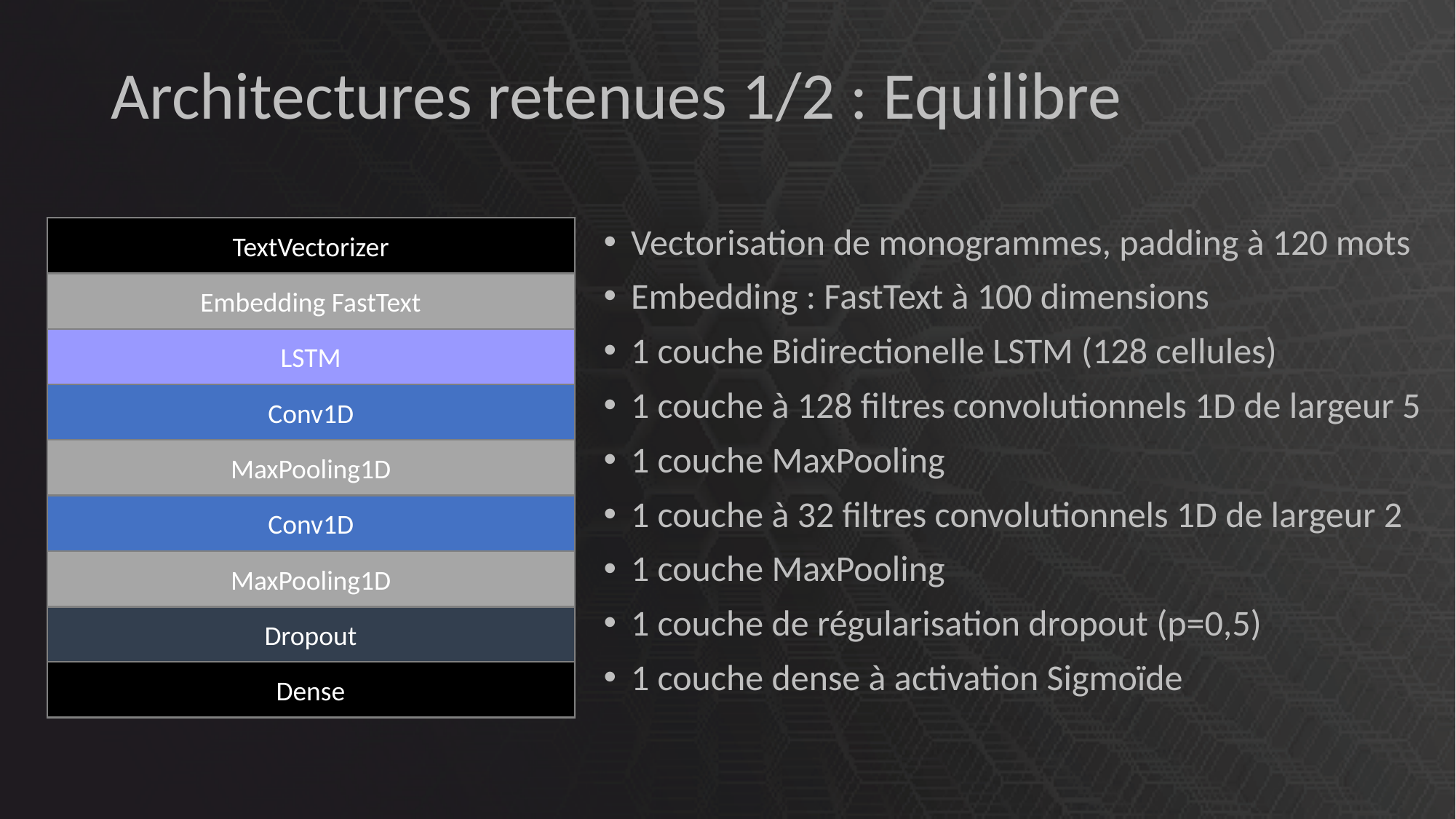

# Architectures retenues 1/2 : Equilibre
TextVectorizer
Embedding FastText
LSTM
Conv1D
MaxPooling1D
Conv1D
MaxPooling1D
Dropout
Dense
Vectorisation de monogrammes, padding à 120 mots
Embedding : FastText à 100 dimensions
1 couche Bidirectionelle LSTM (128 cellules)
1 couche à 128 filtres convolutionnels 1D de largeur 5
1 couche MaxPooling
1 couche à 32 filtres convolutionnels 1D de largeur 2
1 couche MaxPooling
1 couche de régularisation dropout (p=0,5)
1 couche dense à activation Sigmoïde